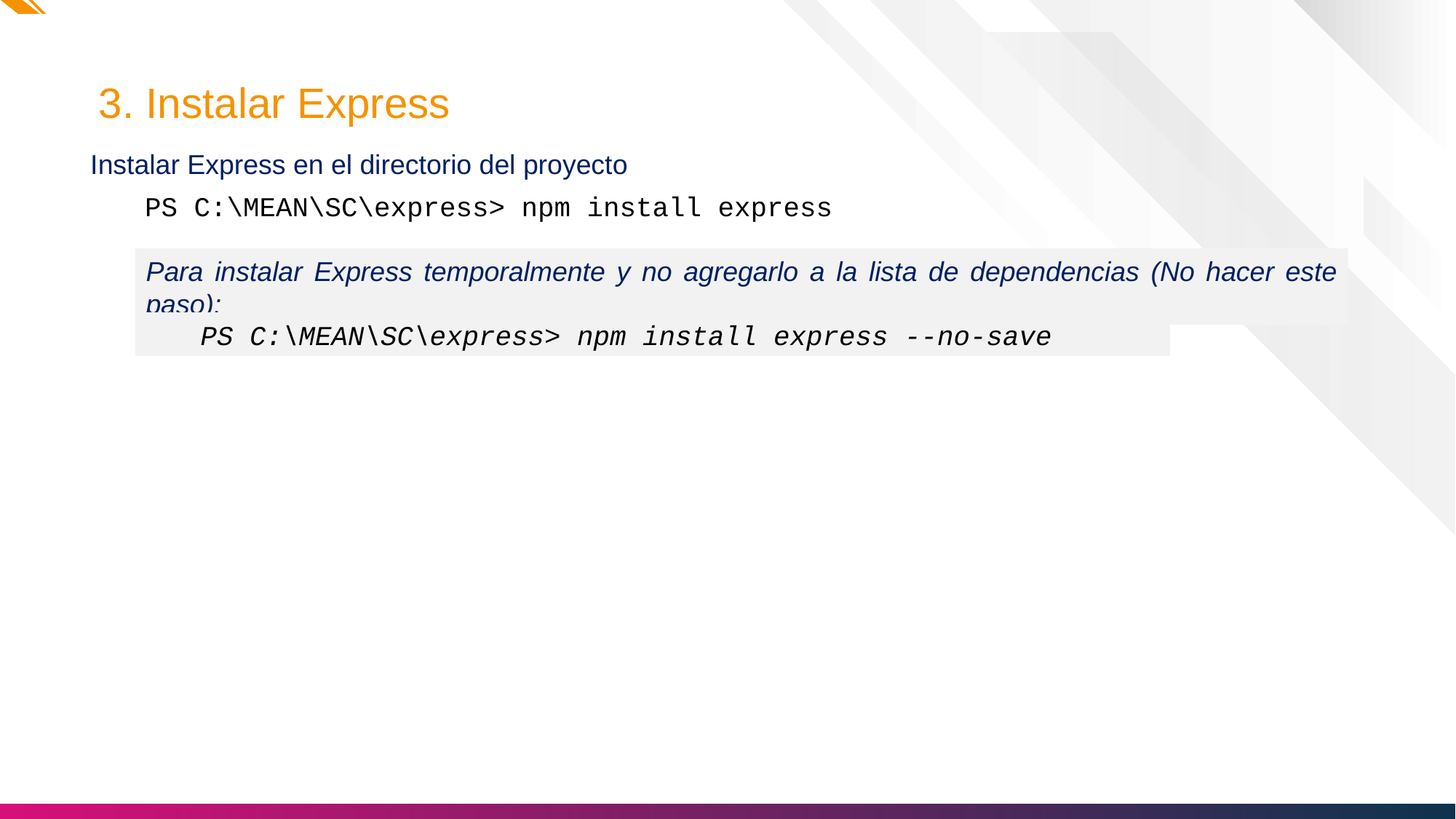

# 3. Instalar Express
Instalar Express en el directorio del proyecto
PS C:\MEAN\SC\express> npm install express
Para instalar Express temporalmente y no agregarlo a la lista de dependencias (No hacer este paso):
PS C:\MEAN\SC\express> npm install express --no-save